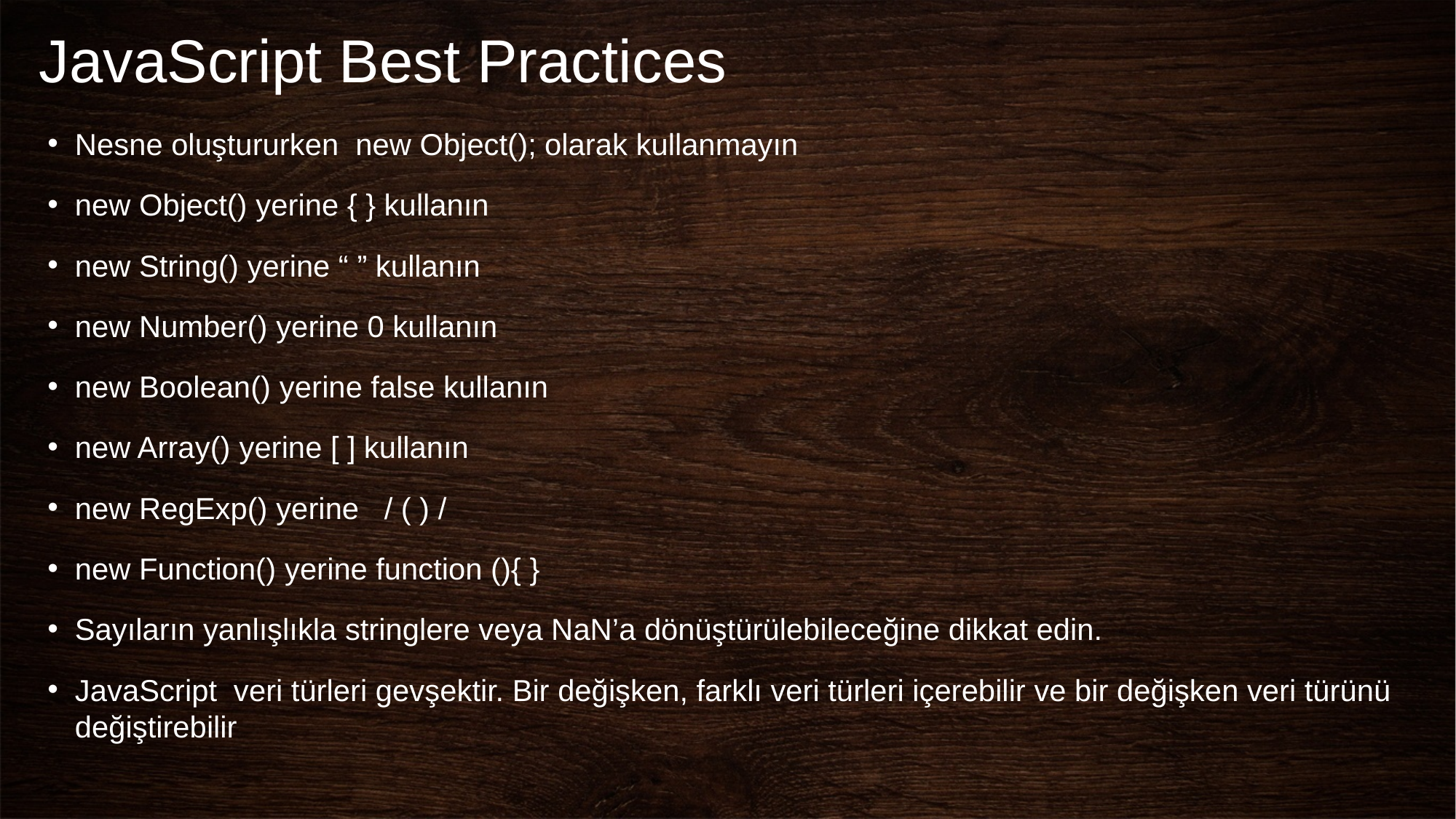

# JavaScript Best Practices
Nesne oluştururken  new Object(); olarak kullanmayın
new Object() yerine { } kullanın
new String() yerine “ ” kullanın
new Number() yerine 0 kullanın
new Boolean() yerine false kullanın
new Array() yerine [ ] kullanın
new RegExp() yerine   / ( ) /
new Function() yerine function (){ }
Sayıların yanlışlıkla stringlere veya NaN’a dönüştürülebileceğine dikkat edin.
JavaScript  veri türleri gevşektir. Bir değişken, farklı veri türleri içerebilir ve bir değişken veri türünü değiştirebilir